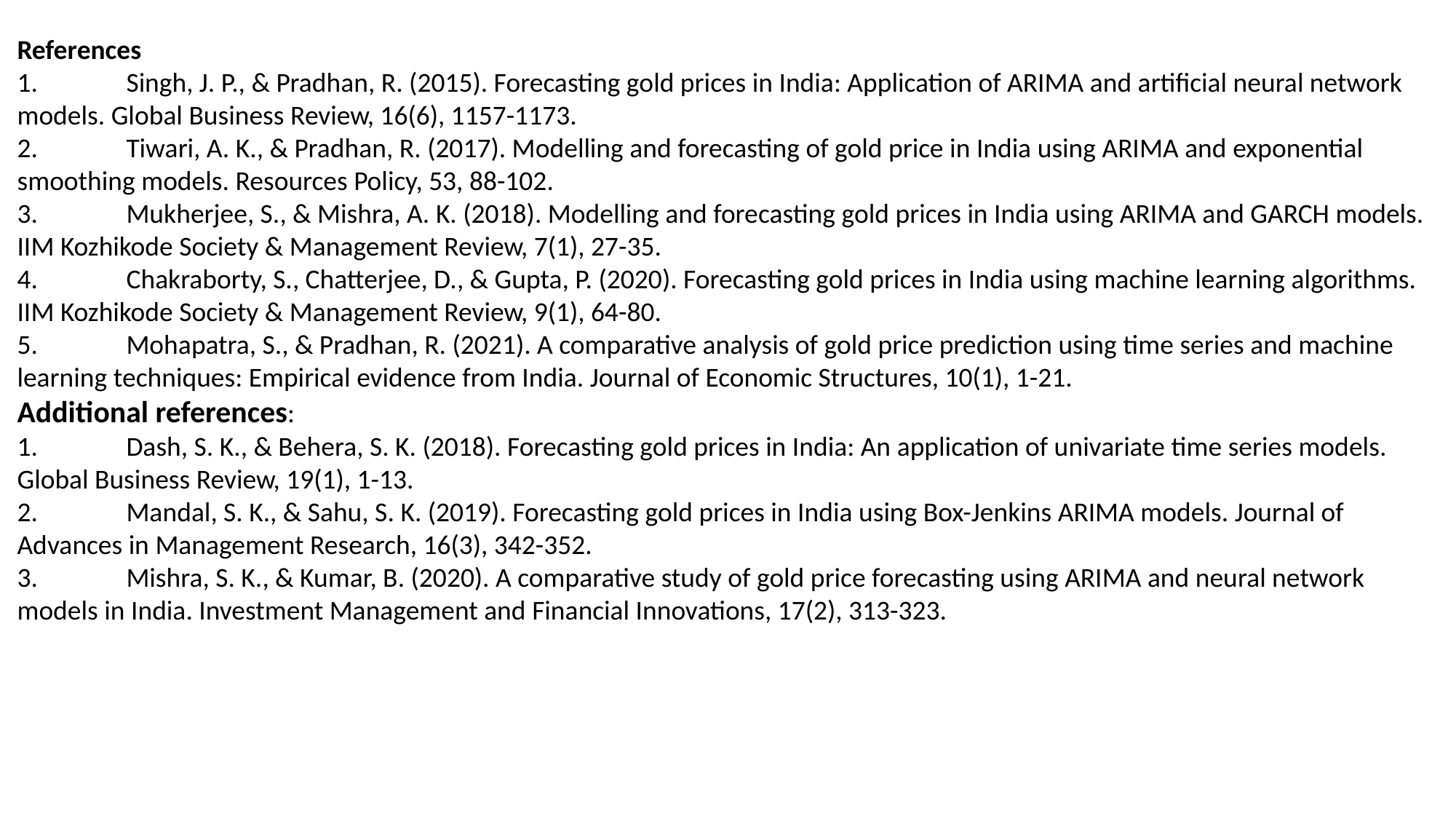

References
1.	Singh, J. P., & Pradhan, R. (2015). Forecasting gold prices in India: Application of ARIMA and artificial neural network models. Global Business Review, 16(6), 1157-1173.
2.	Tiwari, A. K., & Pradhan, R. (2017). Modelling and forecasting of gold price in India using ARIMA and exponential smoothing models. Resources Policy, 53, 88-102.
3.	Mukherjee, S., & Mishra, A. K. (2018). Modelling and forecasting gold prices in India using ARIMA and GARCH models. IIM Kozhikode Society & Management Review, 7(1), 27-35.
4.	Chakraborty, S., Chatterjee, D., & Gupta, P. (2020). Forecasting gold prices in India using machine learning algorithms. IIM Kozhikode Society & Management Review, 9(1), 64-80.
5.	Mohapatra, S., & Pradhan, R. (2021). A comparative analysis of gold price prediction using time series and machine learning techniques: Empirical evidence from India. Journal of Economic Structures, 10(1), 1-21.
Additional references:
1.	Dash, S. K., & Behera, S. K. (2018). Forecasting gold prices in India: An application of univariate time series models. Global Business Review, 19(1), 1-13.
2.	Mandal, S. K., & Sahu, S. K. (2019). Forecasting gold prices in India using Box-Jenkins ARIMA models. Journal of Advances in Management Research, 16(3), 342-352.
3.	Mishra, S. K., & Kumar, B. (2020). A comparative study of gold price forecasting using ARIMA and neural network models in India. Investment Management and Financial Innovations, 17(2), 313-323.